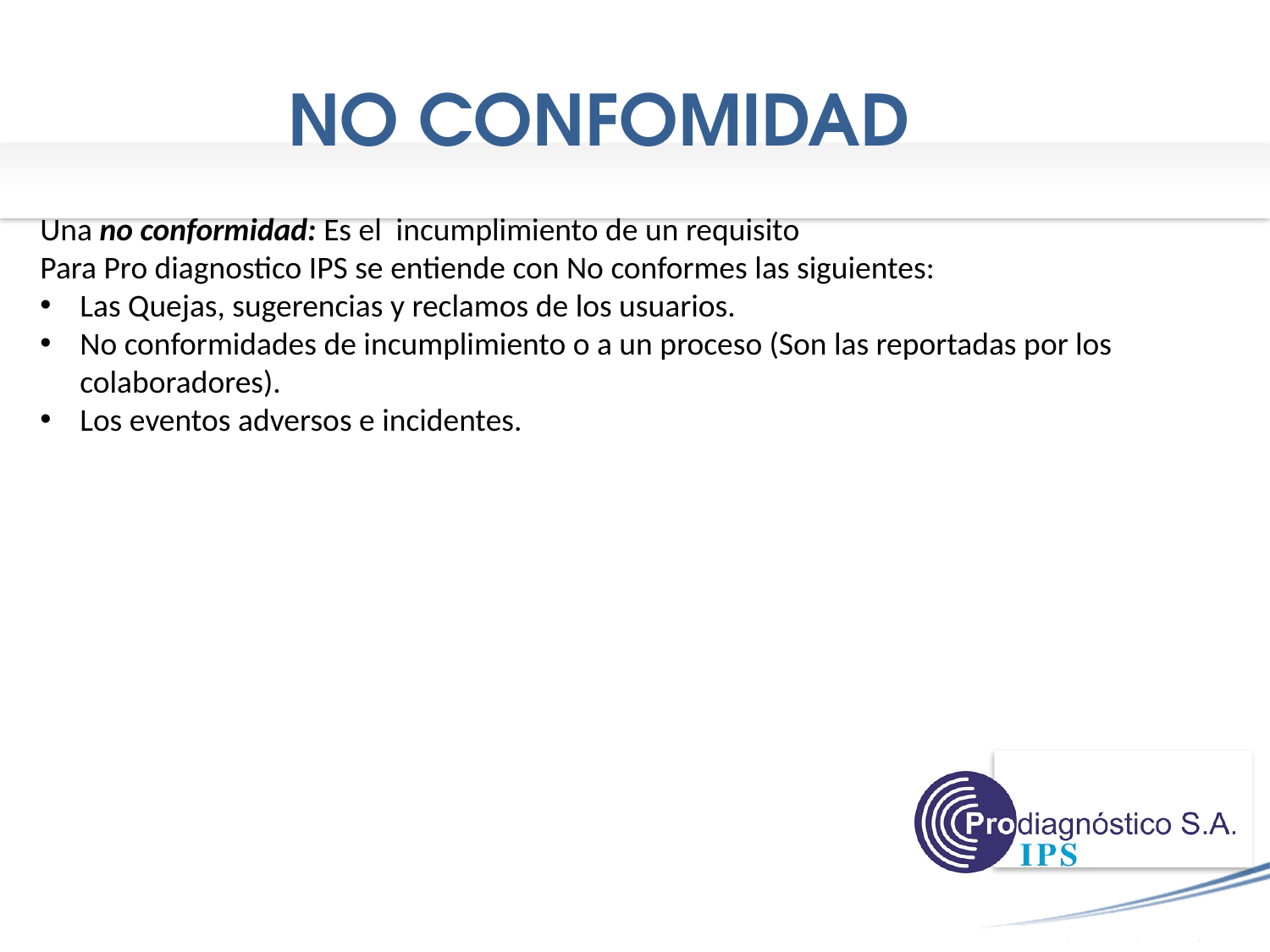

# NO CONFOMIDAD
Una no conformidad: Es el  incumplimiento de un requisito
Para Pro diagnostico IPS se entiende con No conformes las siguientes:
Las Quejas, sugerencias y reclamos de los usuarios.
No conformidades de incumplimiento o a un proceso (Son las reportadas por los colaboradores).
Los eventos adversos e incidentes.